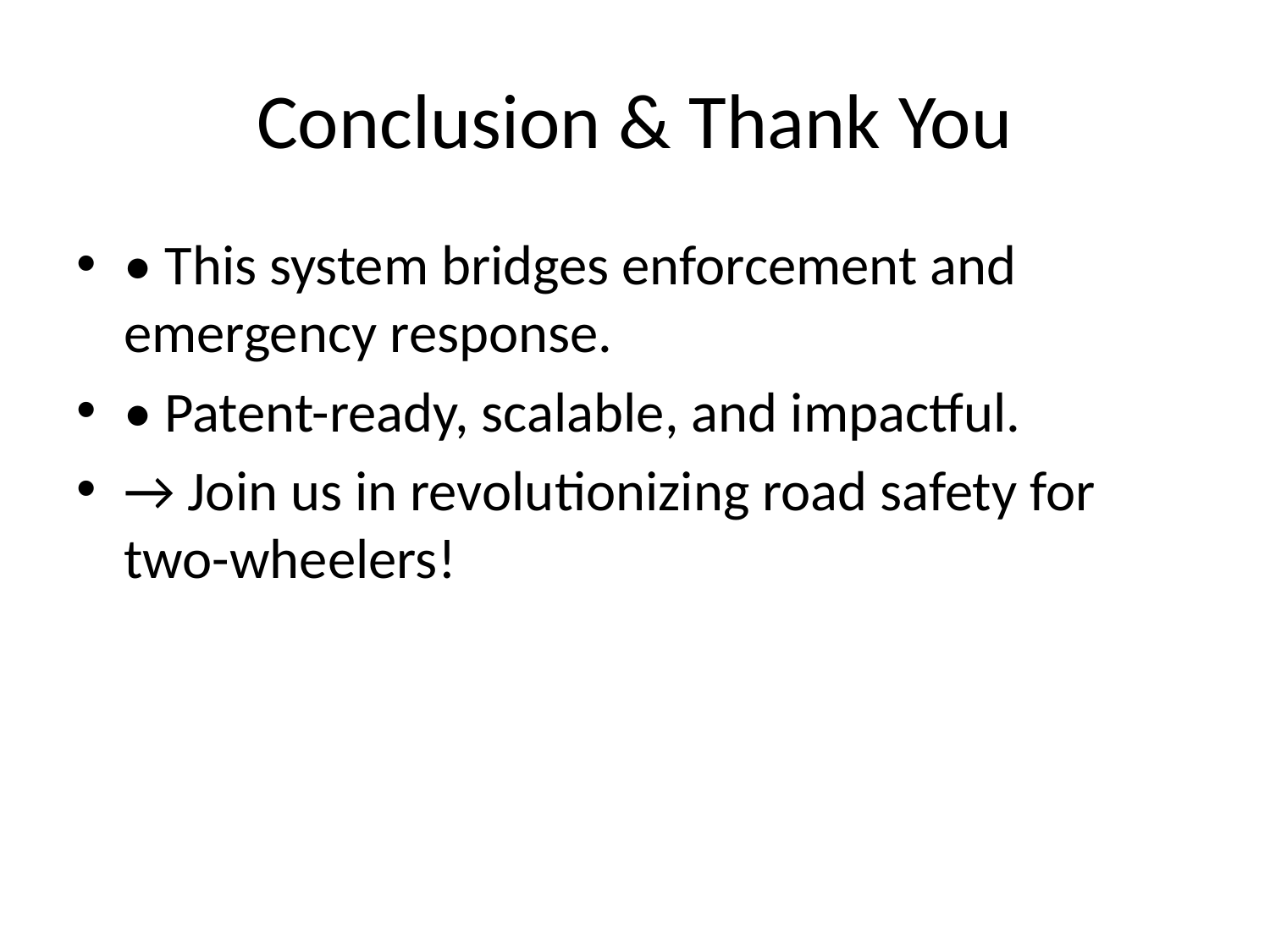

# Conclusion & Thank You
• This system bridges enforcement and emergency response.
• Patent-ready, scalable, and impactful.
→ Join us in revolutionizing road safety for two-wheelers!